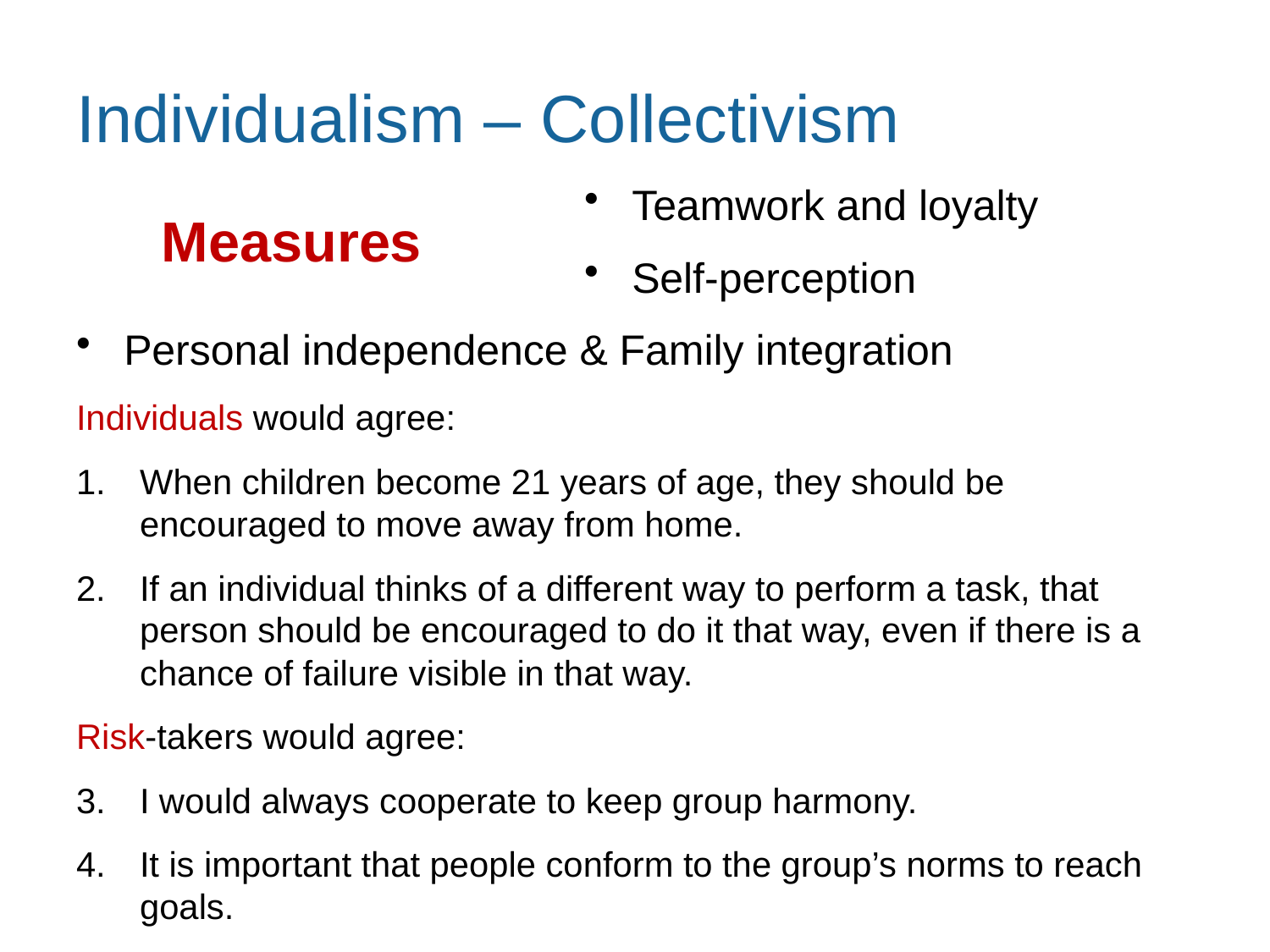

# Individualism – Collectivism
Teamwork and loyalty
Self-perception
Personal independence & Family integration
Individuals would agree:
When children become 21 years of age, they should be encouraged to move away from home.
If an individual thinks of a different way to perform a task, that person should be encouraged to do it that way, even if there is a chance of failure visible in that way.
Risk-takers would agree:
I would always cooperate to keep group harmony.
It is important that people conform to the group’s norms to reach goals.
Measures